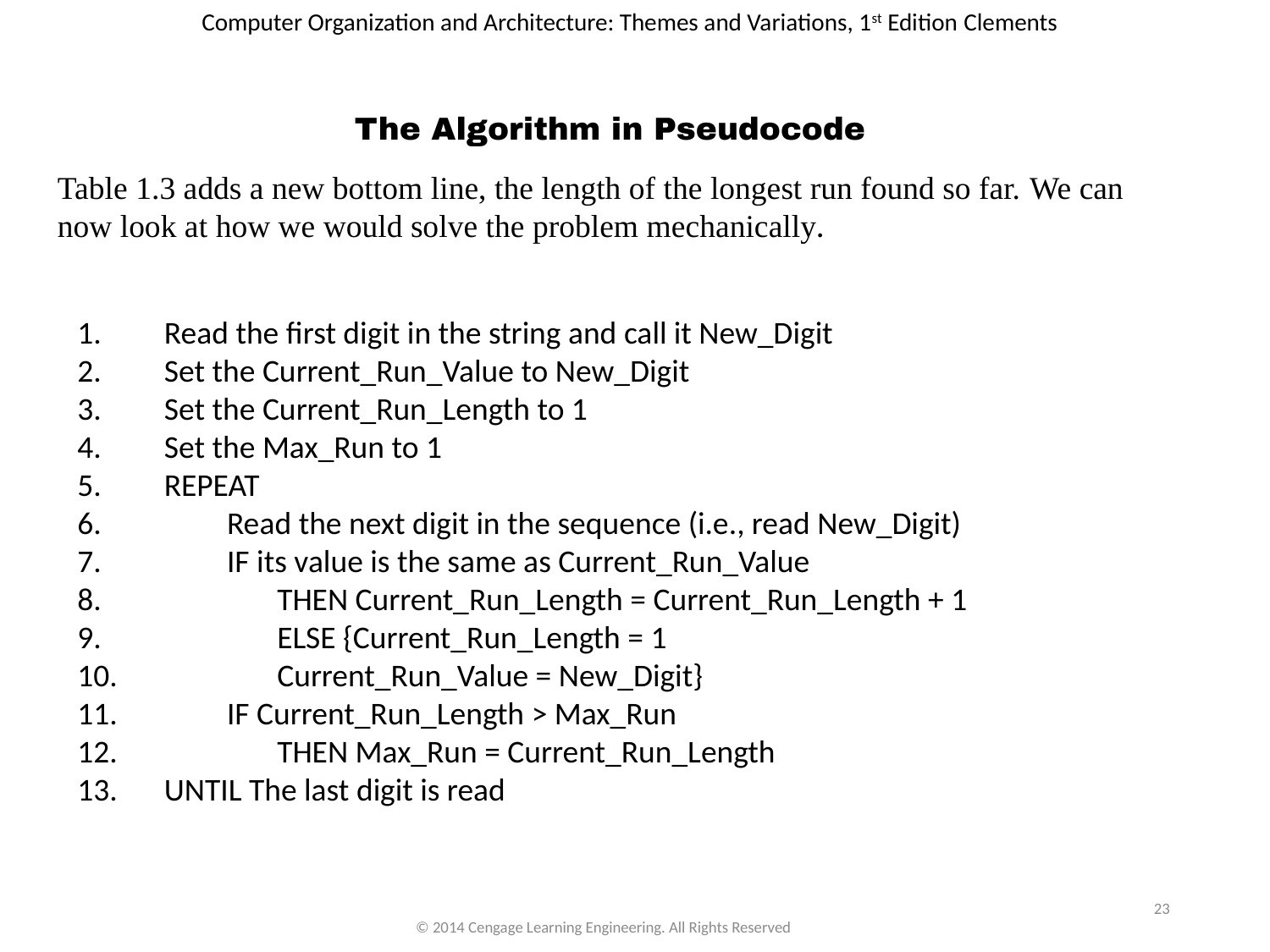

The Algorithm in Pseudocode

Table 1.3 adds a new bottom line, the length of the longest run found so far. We can now look at how we would solve the problem mechanically.

1.	Read the first digit in the string and call it New_Digit
2.	Set the Current_Run_Value to New_Digit
3.	Set the Current_Run_Length to 1
4.	Set the Max_Run to 1
5.	REPEAT
6.		Read the next digit in the sequence (i.e., read New_Digit)
7.		IF its value is the same as Current_Run_Value
8.	 		THEN Current_Run_Length = Current_Run_Length + 1
9.			ELSE {Current_Run_Length = 1
10.			Current_Run_Value = New_Digit}
11.		IF Current_Run_Length > Max_Run
12.			THEN Max_Run = Current_Run_Length
13.	UNTIL The last digit is read
23
© 2014 Cengage Learning Engineering. All Rights Reserved